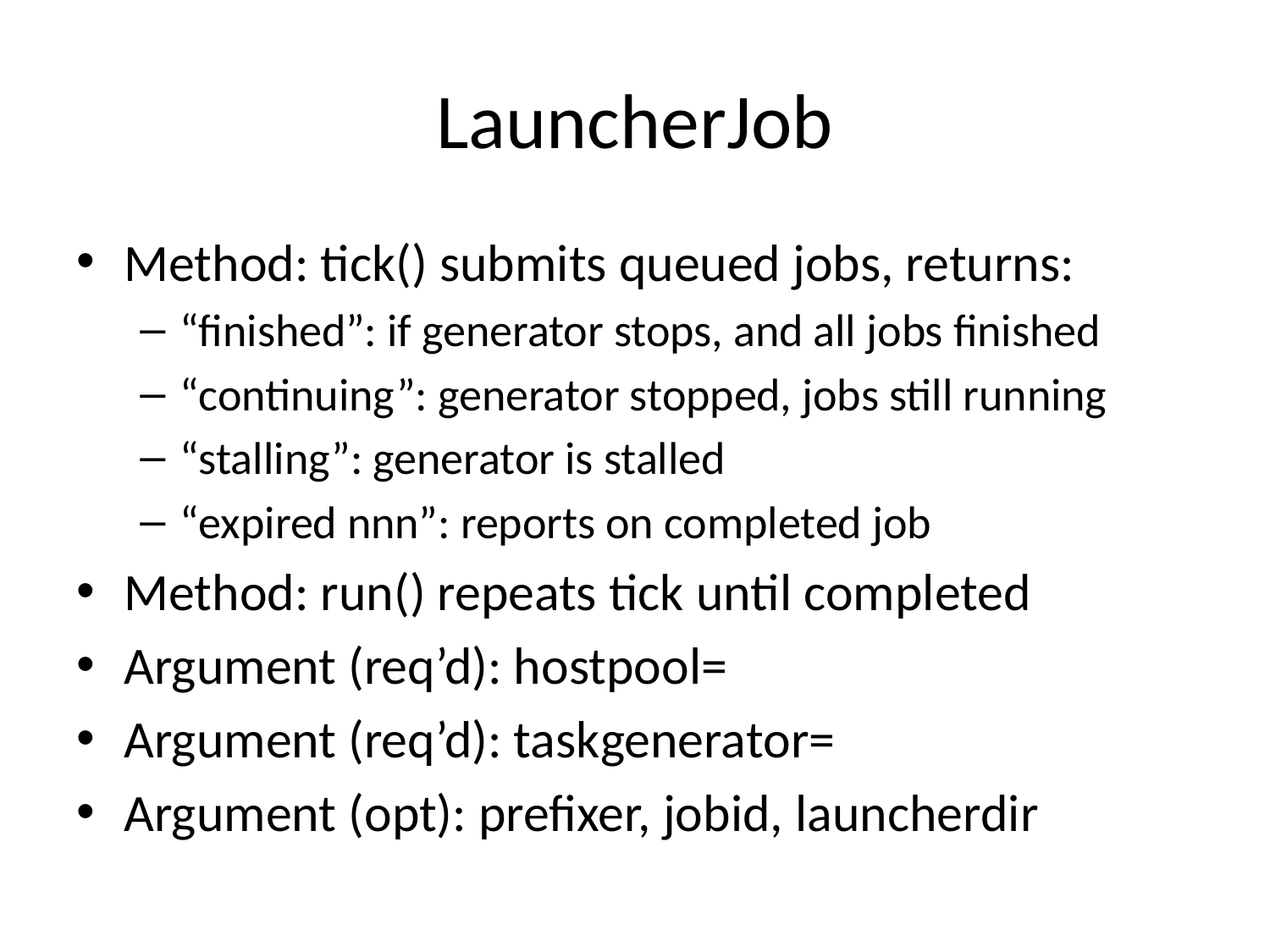

# LauncherJob
Method: tick() submits queued jobs, returns:
“finished”: if generator stops, and all jobs finished
“continuing”: generator stopped, jobs still running
“stalling”: generator is stalled
“expired nnn”: reports on completed job
Method: run() repeats tick until completed
Argument (req’d): hostpool=
Argument (req’d): taskgenerator=
Argument (opt): prefixer, jobid, launcherdir